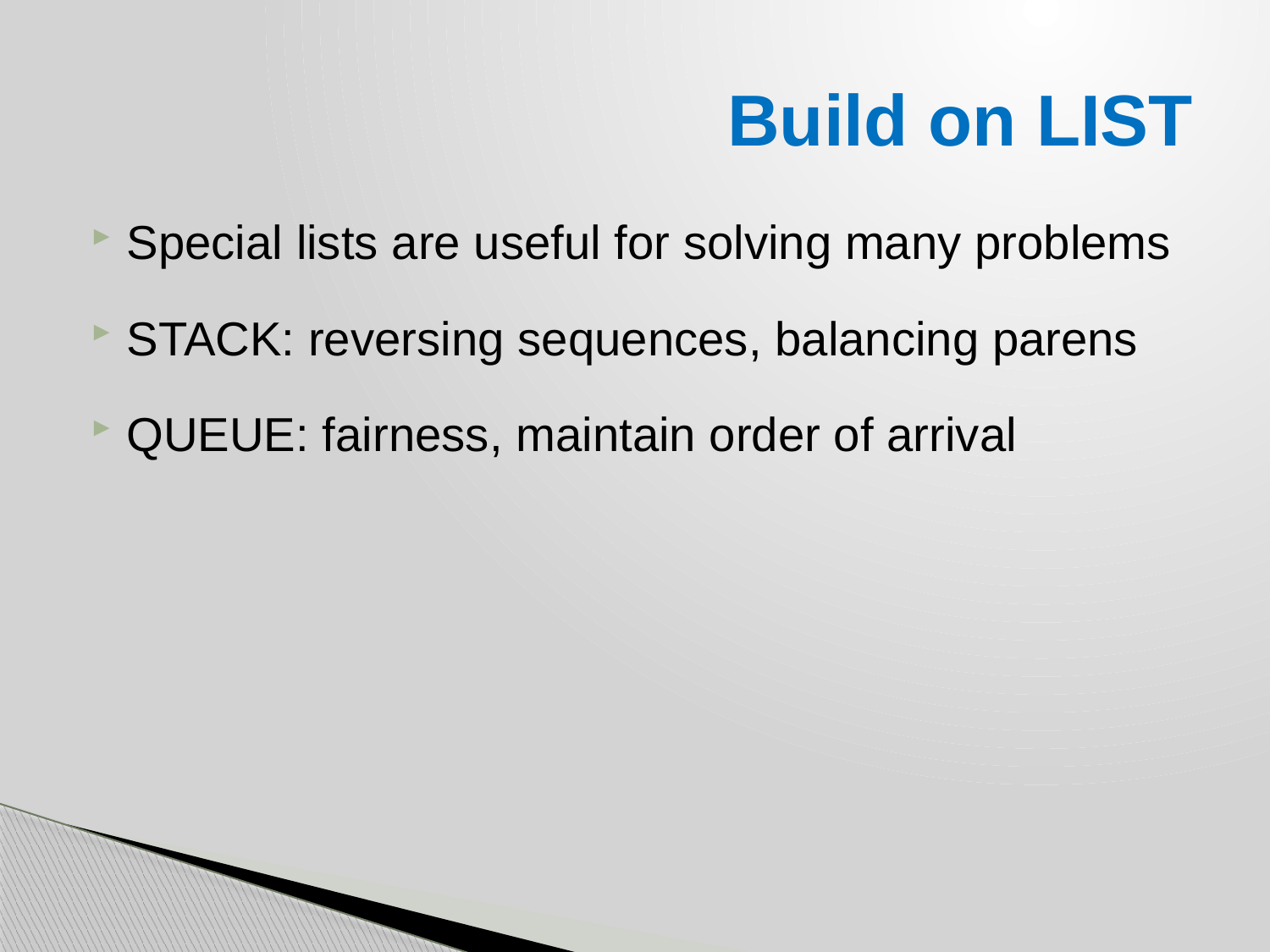

# Build on LIST
Special lists are useful for solving many problems
STACK: reversing sequences, balancing parens
QUEUE: fairness, maintain order of arrival